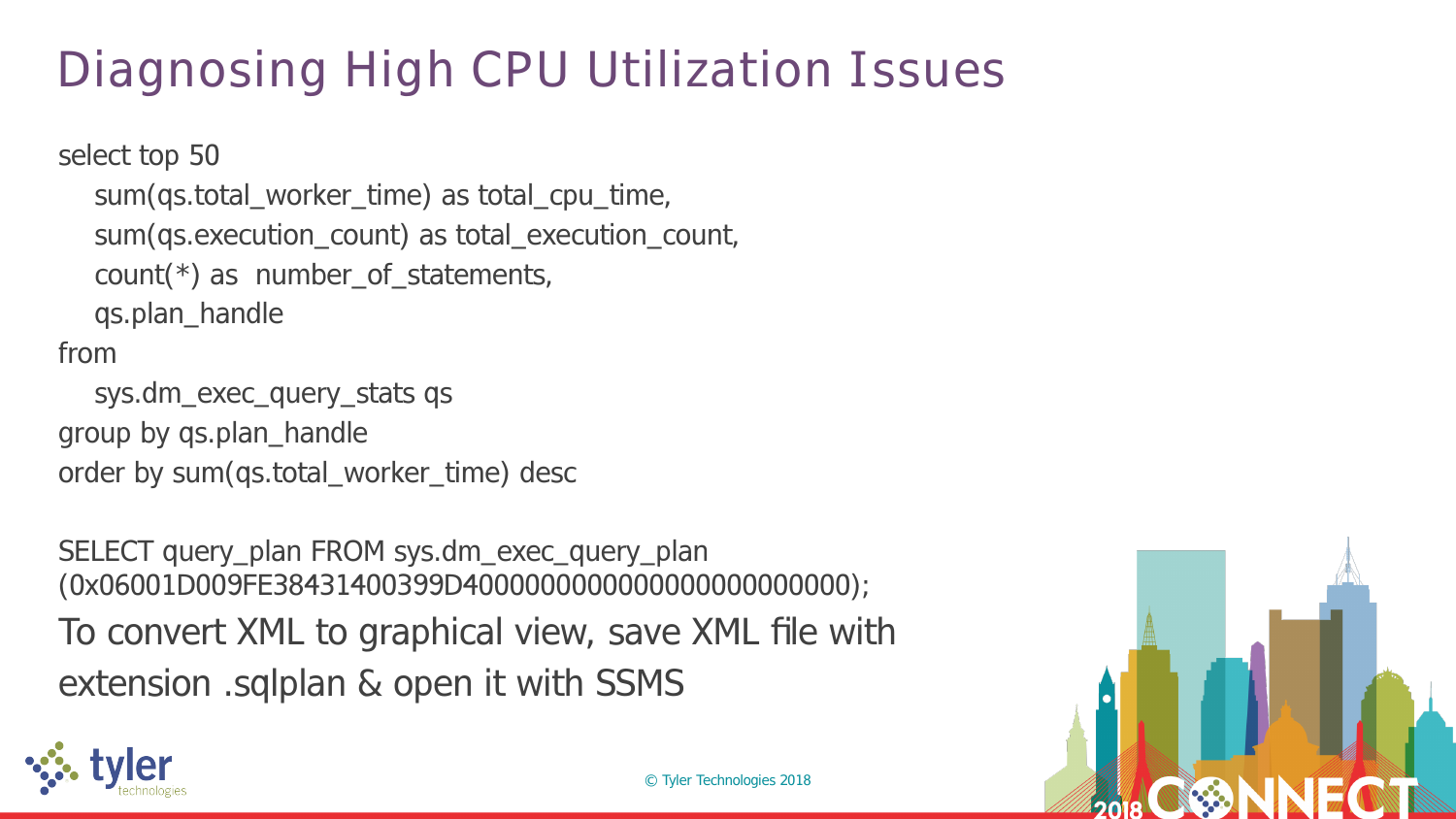

# Diagnosing High CPU Utilization Issues
select top 50
    sum(qs.total_worker_time) as total_cpu_time,
    sum(qs.execution_count) as total_execution_count,
    count(*) as  number_of_statements,
    qs.plan_handle
from
    sys.dm_exec_query_stats qs
group by qs.plan_handle
order by sum(qs.total_worker_time) desc

SELECT query_plan FROM sys.dm_exec_query_plan (0x06001D009FE38431400399D4000000000000000000000000);
To convert XML to graphical view, save XML file with
extension .sqlplan & open it with SSMS